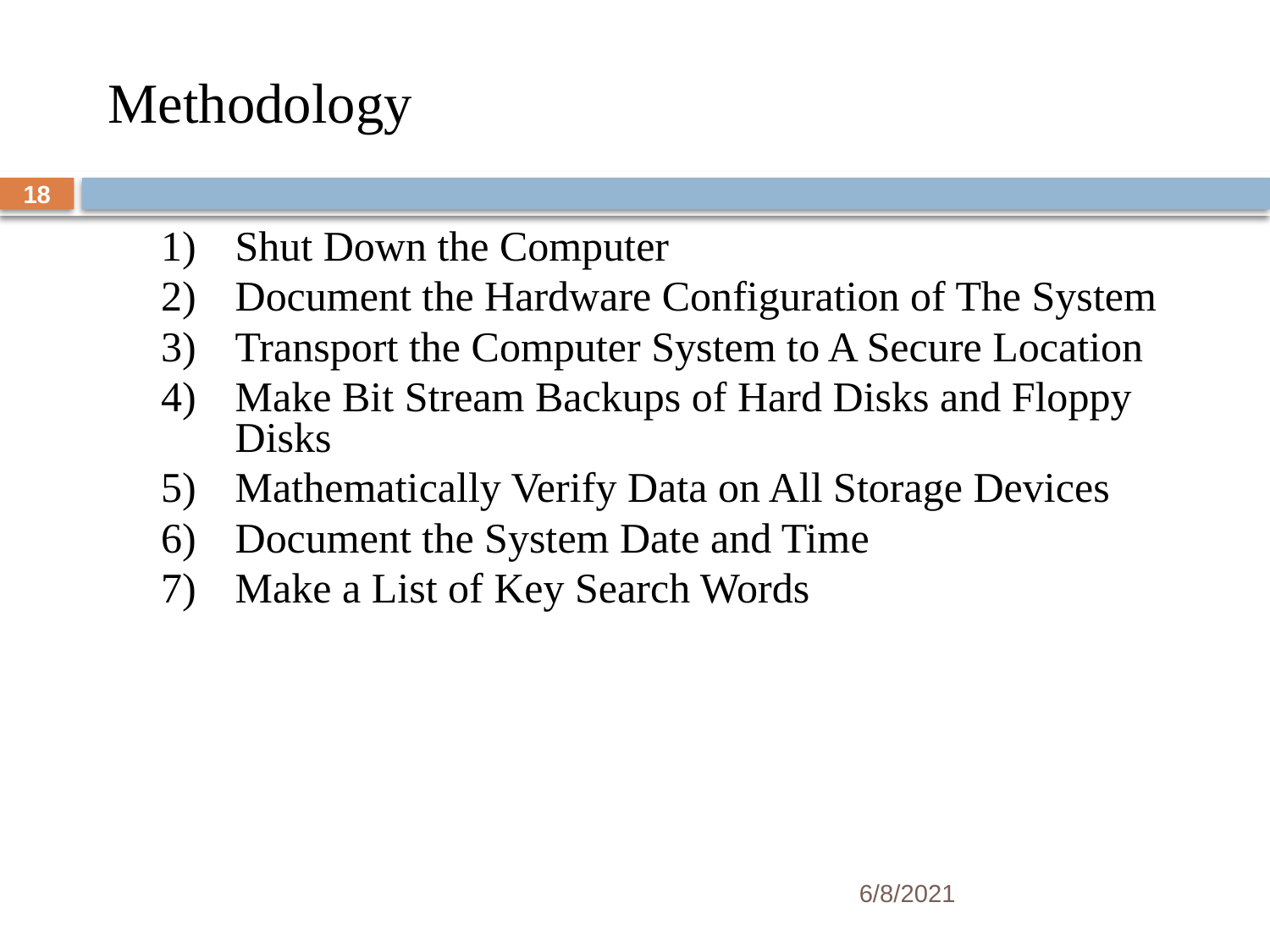

# Methodology
18
1)	Shut Down the Computer
2)	Document the Hardware Configuration of The System
3)	Transport the Computer System to A Secure Location
4)	Make Bit Stream Backups of Hard Disks and Floppy Disks
5)	Mathematically Verify Data on All Storage Devices
6)	Document the System Date and Time
7)	Make a List of Key Search Words

6/8/2021